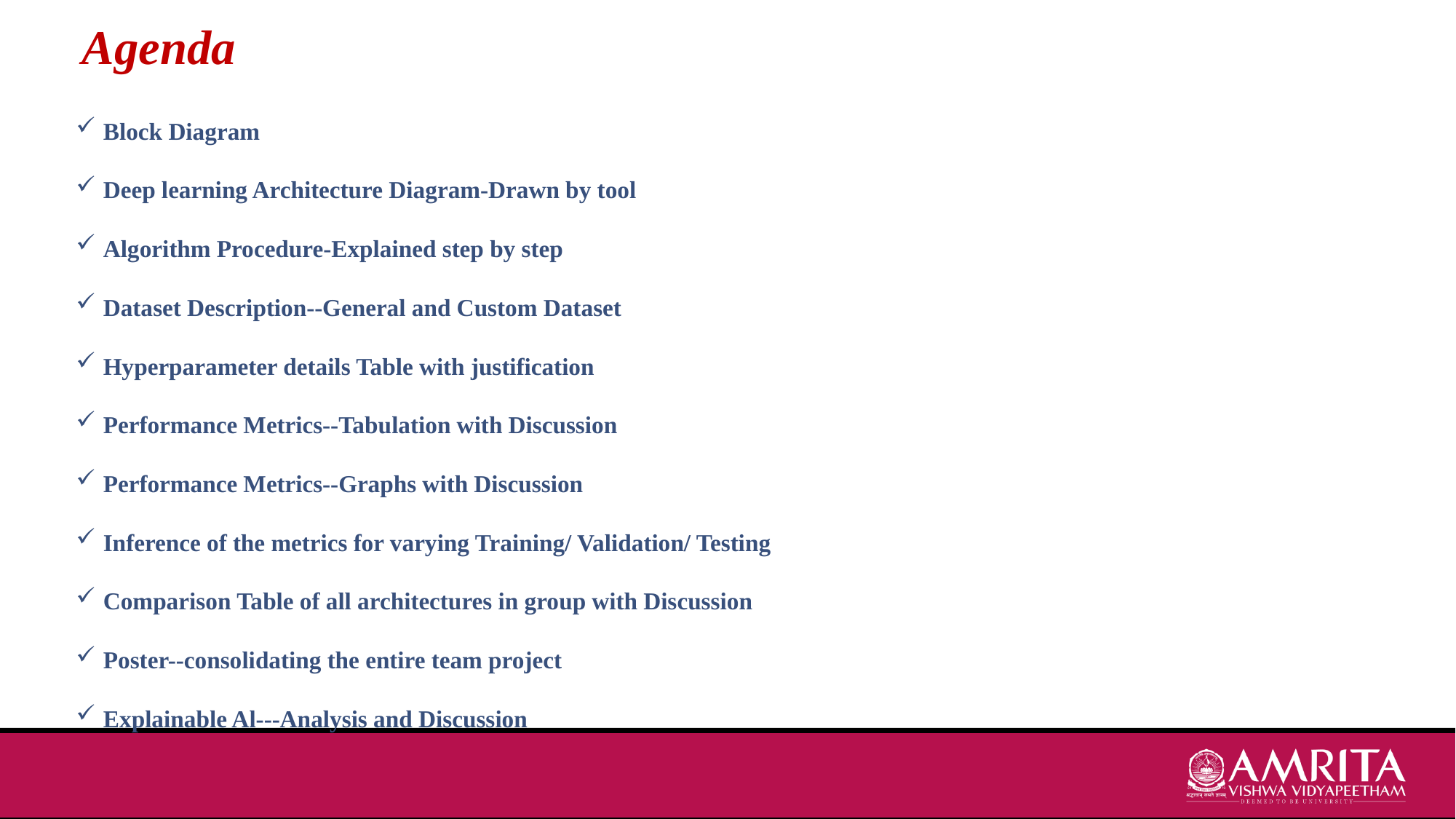

# Agenda
Block Diagram
Deep learning Architecture Diagram-Drawn by tool
Algorithm Procedure-Explained step by step
Dataset Description--General and Custom Dataset
Hyperparameter details Table with justification
Performance Metrics--Tabulation with Discussion
Performance Metrics--Graphs with Discussion
Inference of the metrics for varying Training/ Validation/ Testing
Comparison Table of all architectures in group with Discussion
Poster--consolidating the entire team project
Explainable Al---Analysis and Discussion